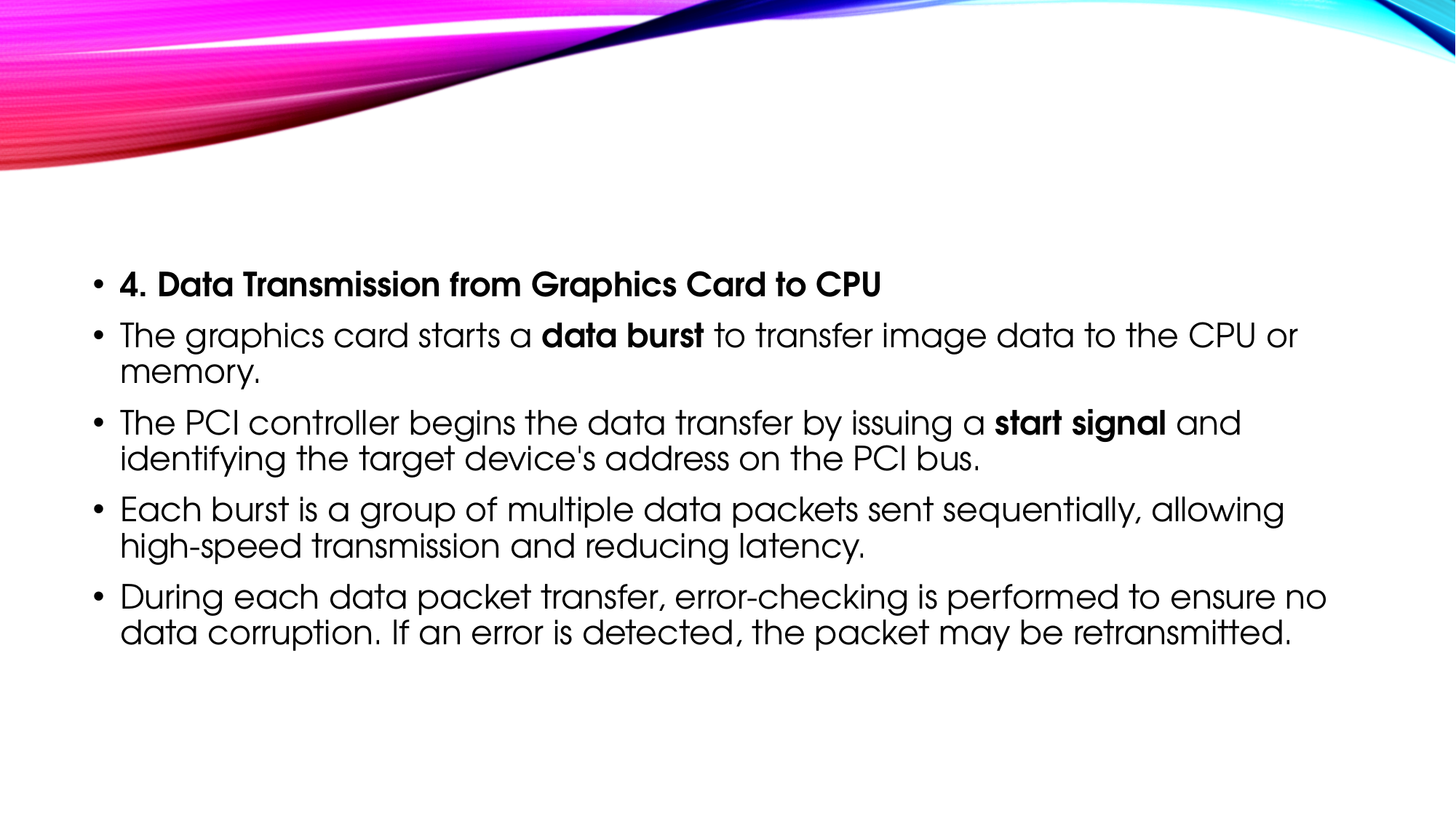

#
4. Data Transmission from Graphics Card to CPU
The graphics card starts a data burst to transfer image data to the CPU or memory.
The PCI controller begins the data transfer by issuing a start signal and identifying the target device's address on the PCI bus.
Each burst is a group of multiple data packets sent sequentially, allowing high-speed transmission and reducing latency.
During each data packet transfer, error-checking is performed to ensure no data corruption. If an error is detected, the packet may be retransmitted.